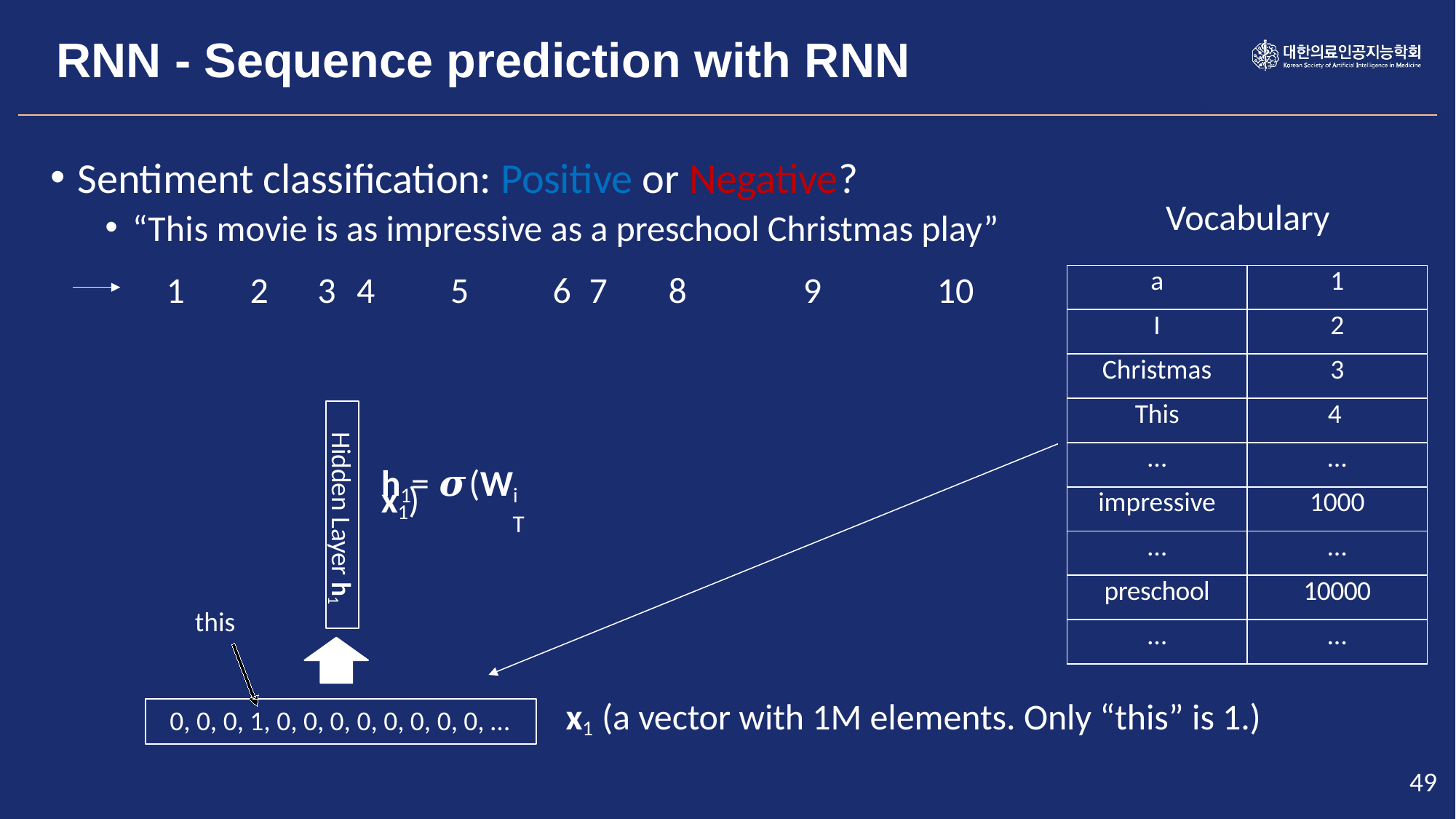

RNN - Sequence prediction with RNN

Sentiment classification: Positive or Negative?
“This movie is as impressive as a preschool Christmas play”
Vocabulary
1
2
3
4
5
6
7
8
9
10
| a | 1 |
| --- | --- |
| I | 2 |
| Christmas | 3 |
| This | 4 |
| … | … |
| impressive | 1000 |
| … | … |
| preschool | 10000 |
| … | … |
Hidden Layer h1
h1= 𝝈(Wi x1)
T
this

x1 (a vector with 1M elements. Only “this” is 1.)

0, 0, 0, 1, 0, 0, 0, 0, 0, 0, 0, 0, …
49